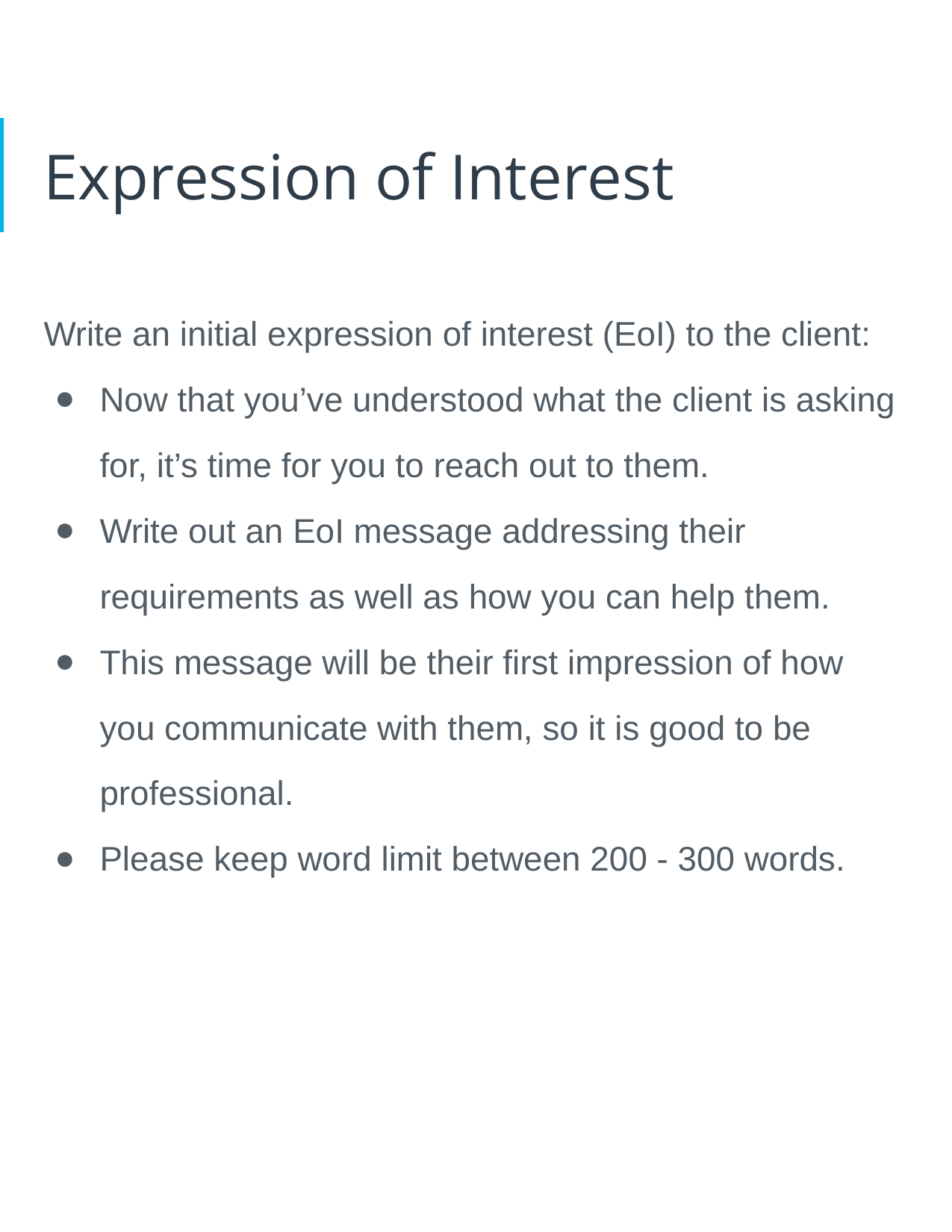

# Expression of Interest
Write an initial expression of interest (EoI) to the client:
Now that you’ve understood what the client is asking for, it’s time for you to reach out to them.
Write out an EoI message addressing their requirements as well as how you can help them.
This message will be their first impression of how you communicate with them, so it is good to be professional.
Please keep word limit between 200 - 300 words.